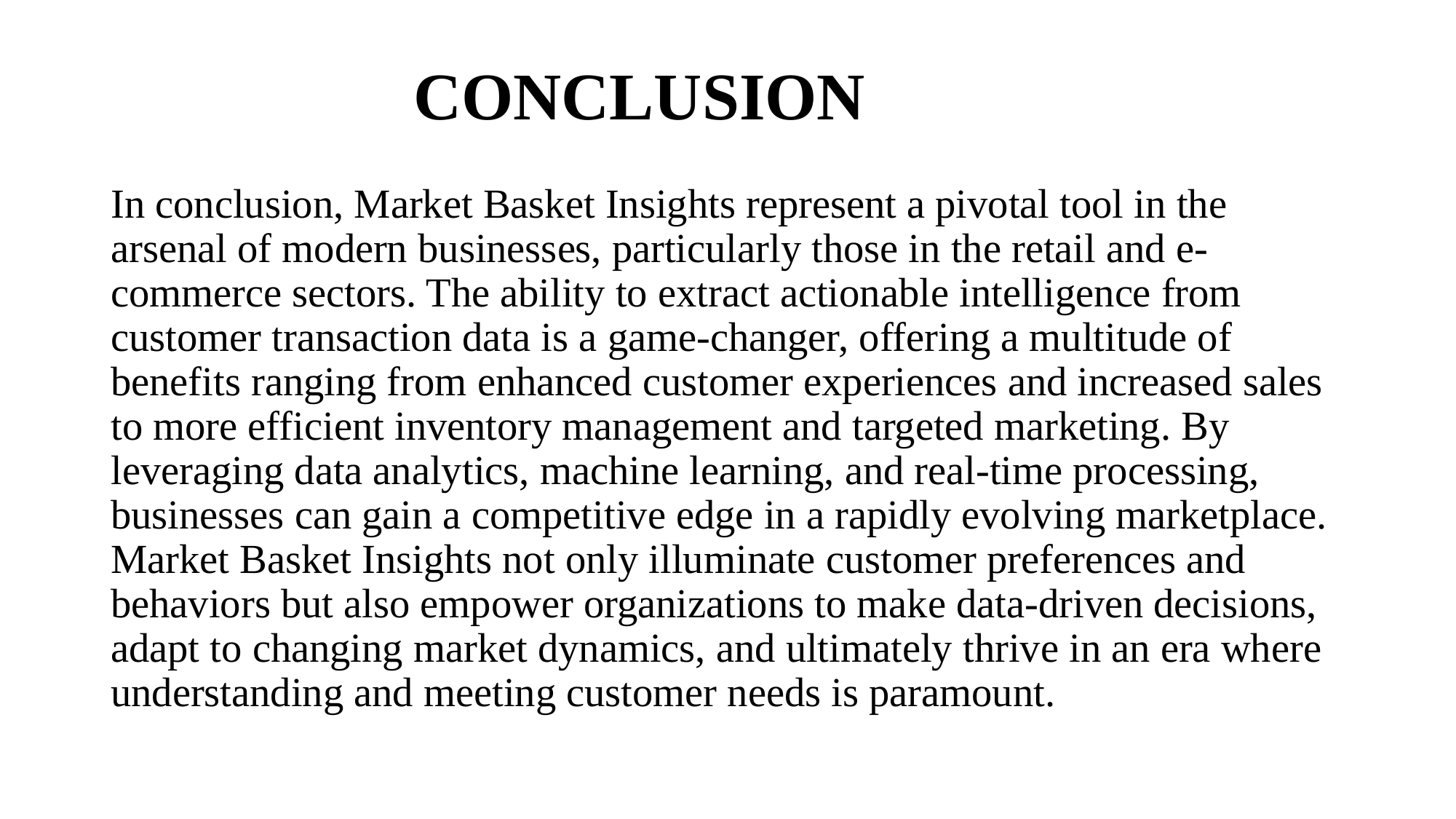

# CONCLUSION
In conclusion, Market Basket Insights represent a pivotal tool in the arsenal of modern businesses, particularly those in the retail and e-commerce sectors. The ability to extract actionable intelligence from customer transaction data is a game-changer, offering a multitude of benefits ranging from enhanced customer experiences and increased sales to more efficient inventory management and targeted marketing. By leveraging data analytics, machine learning, and real-time processing, businesses can gain a competitive edge in a rapidly evolving marketplace. Market Basket Insights not only illuminate customer preferences and behaviors but also empower organizations to make data-driven decisions, adapt to changing market dynamics, and ultimately thrive in an era where understanding and meeting customer needs is paramount.